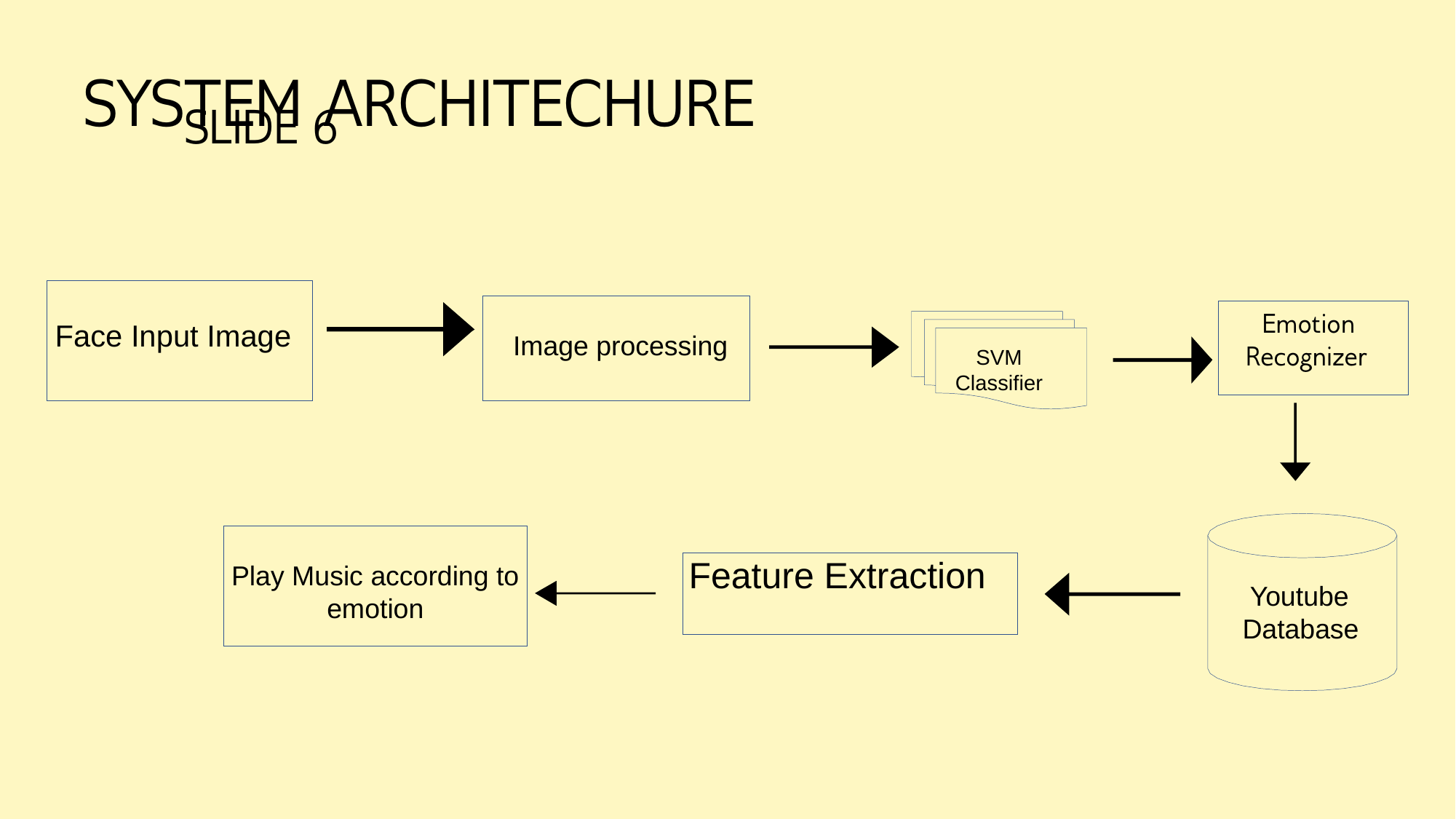

SYSTEM ARCHITECHURE
# Slide 6

 Face Input Image

    Image processing
    Emotion
  Recognizer
Feature Extraction

SVM
Classifier

    Youtube
   Database

Play Music according to emotion